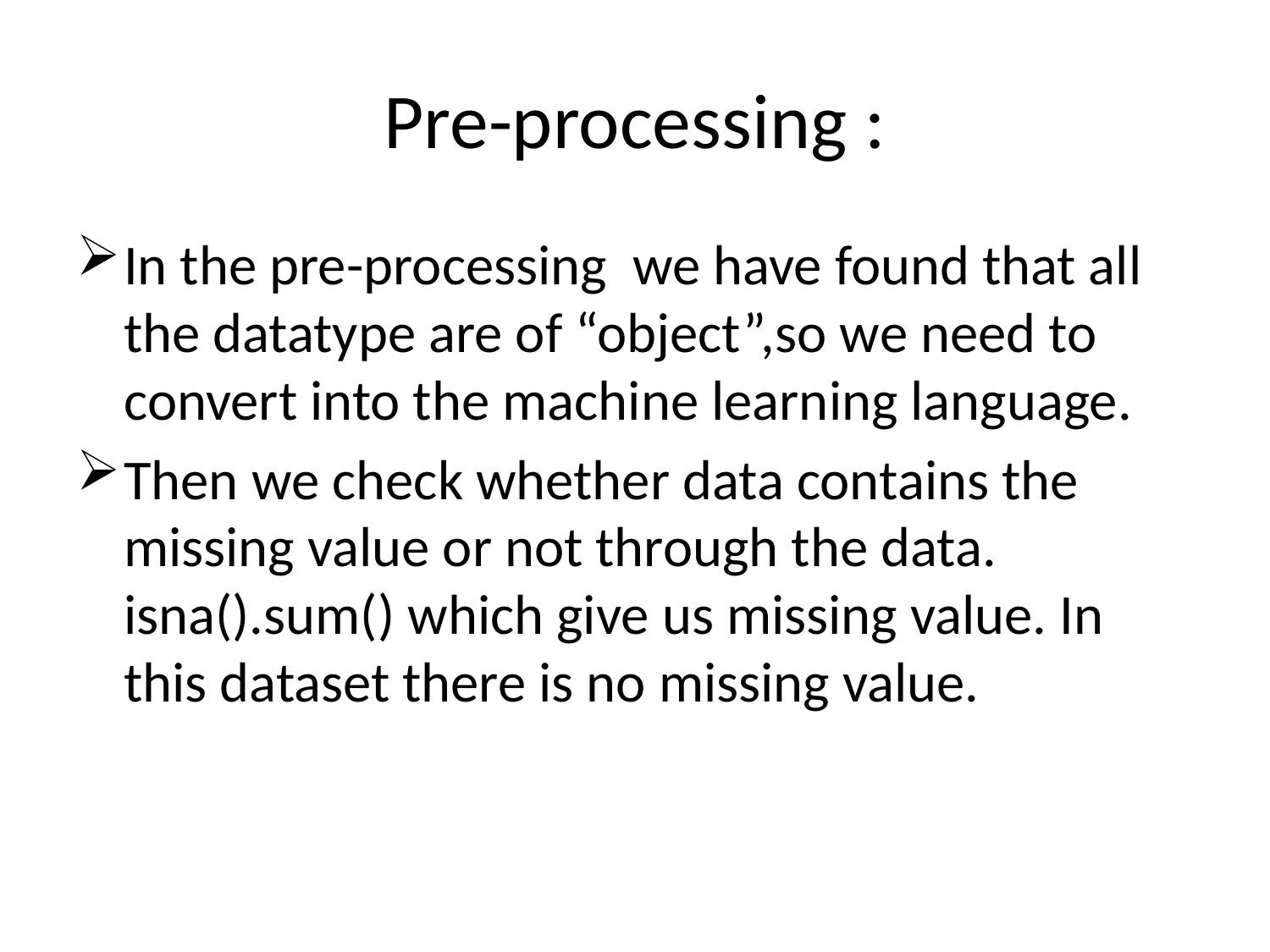

# Pre-processing :
In the pre-processing  we have found that all the datatype are of “object”,so we need to convert into the machine learning language.
Then we check whether data contains the missing value or not through the data. isna().sum() which give us missing value. In this dataset there is no missing value.